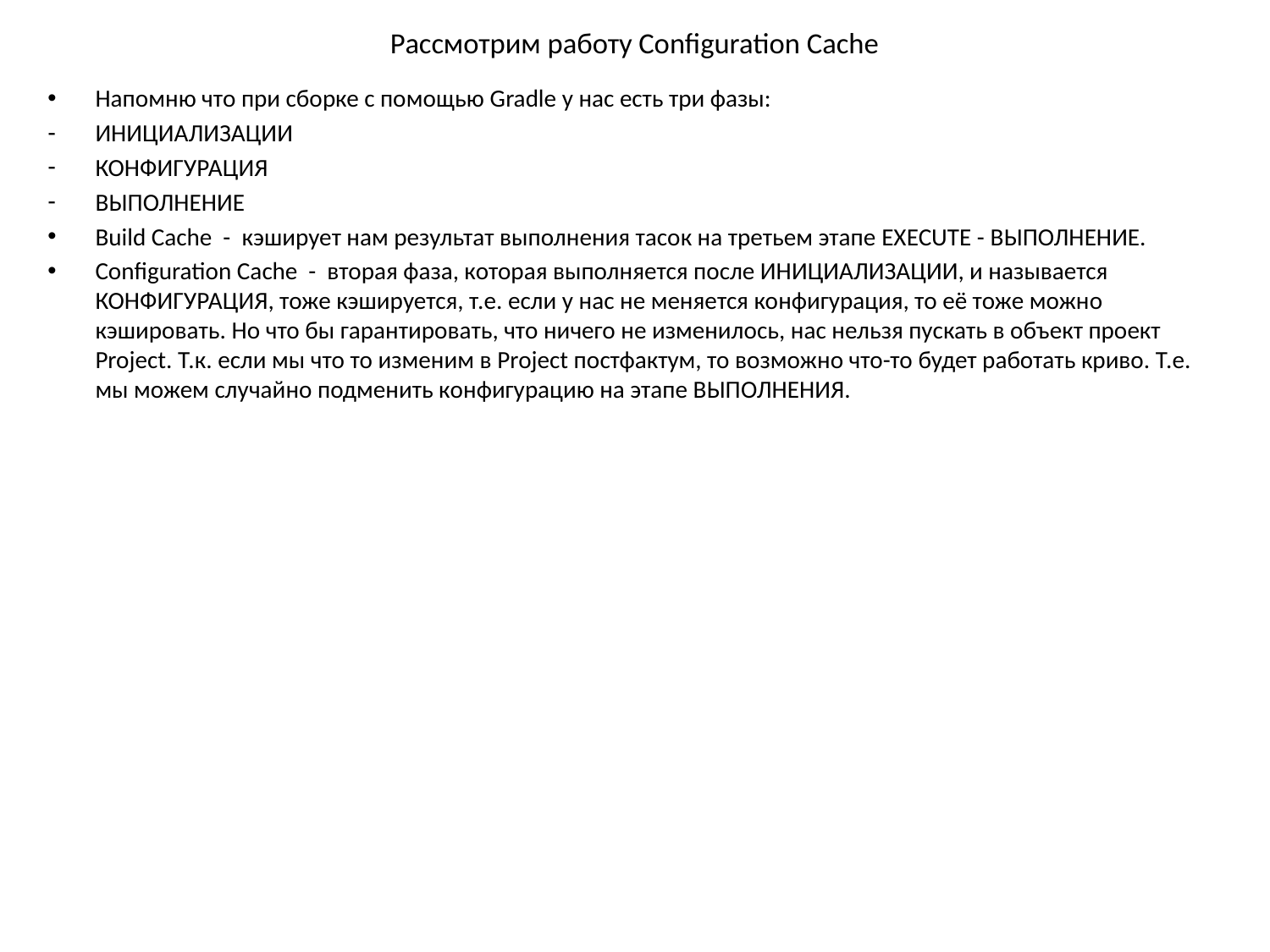

# Рассмотрим работу Configuration Cache
Напомню что при сборке с помощью Gradle у нас есть три фазы:
ИНИЦИАЛИЗАЦИИ
КОНФИГУРАЦИЯ
ВЫПОЛНЕНИЕ
Build Cache  -  кэширует нам результат выполнения тасок на третьем этапе EXECUTE - ВЫПОЛНЕНИЕ.
Configuration Cache  -  вторая фаза, которая выполняется после ИНИЦИАЛИЗАЦИИ, и называется КОНФИГУРАЦИЯ, тоже кэшируется, т.е. если у нас не меняется конфигурация, то её тоже можно кэшировать. Но что бы гарантировать, что ничего не изменилось, нас нельзя пускать в объект проект Project. Т.к. если мы что то изменим в Project постфактум, то возможно что-то будет работать криво. Т.е. мы можем случайно подменить конфигурацию на этапе ВЫПОЛНЕНИЯ.